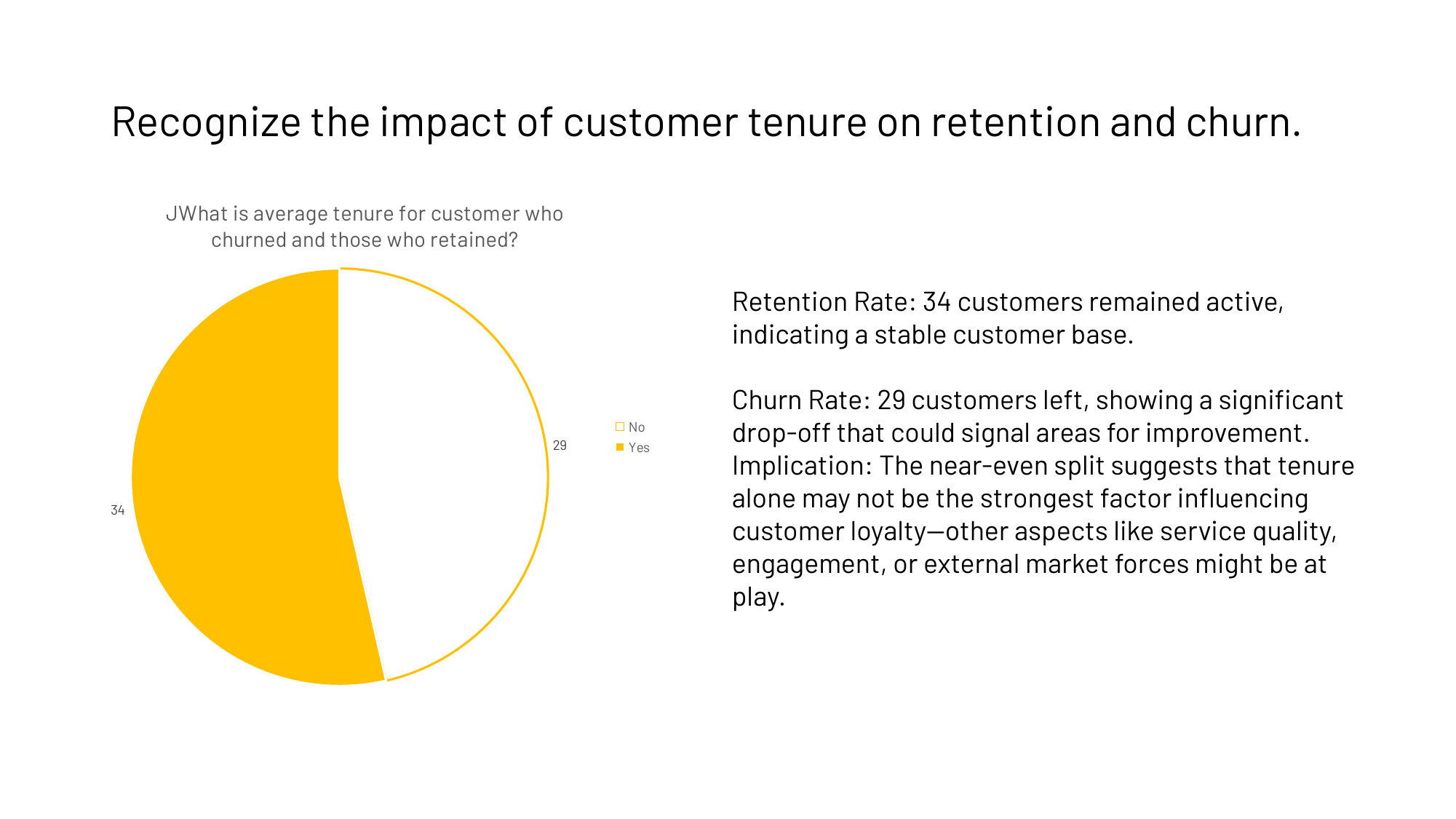

# Recognize the impact of customer tenure on retention and churn.

### Chart: JWhat is average tenure for customer who churned and those who retained?

| Category | Jan | Feb | Mar |
|---|---|---|---|
| No | 29.45145631067961 | 30.633116883116884 | 32.375 |
| Yes | 34.03076923076923 | 33.140845070422536 | 32.311688311688314 |
Retention Rate: 34 customers remained active, indicating a stable customer base.

Churn Rate: 29 customers left, showing a significant drop-off that could signal areas for improvement.
Implication: The near-even split suggests that tenure alone may not be the strongest factor influencing customer loyalty—other aspects like service quality, engagement, or external market forces might be at play.